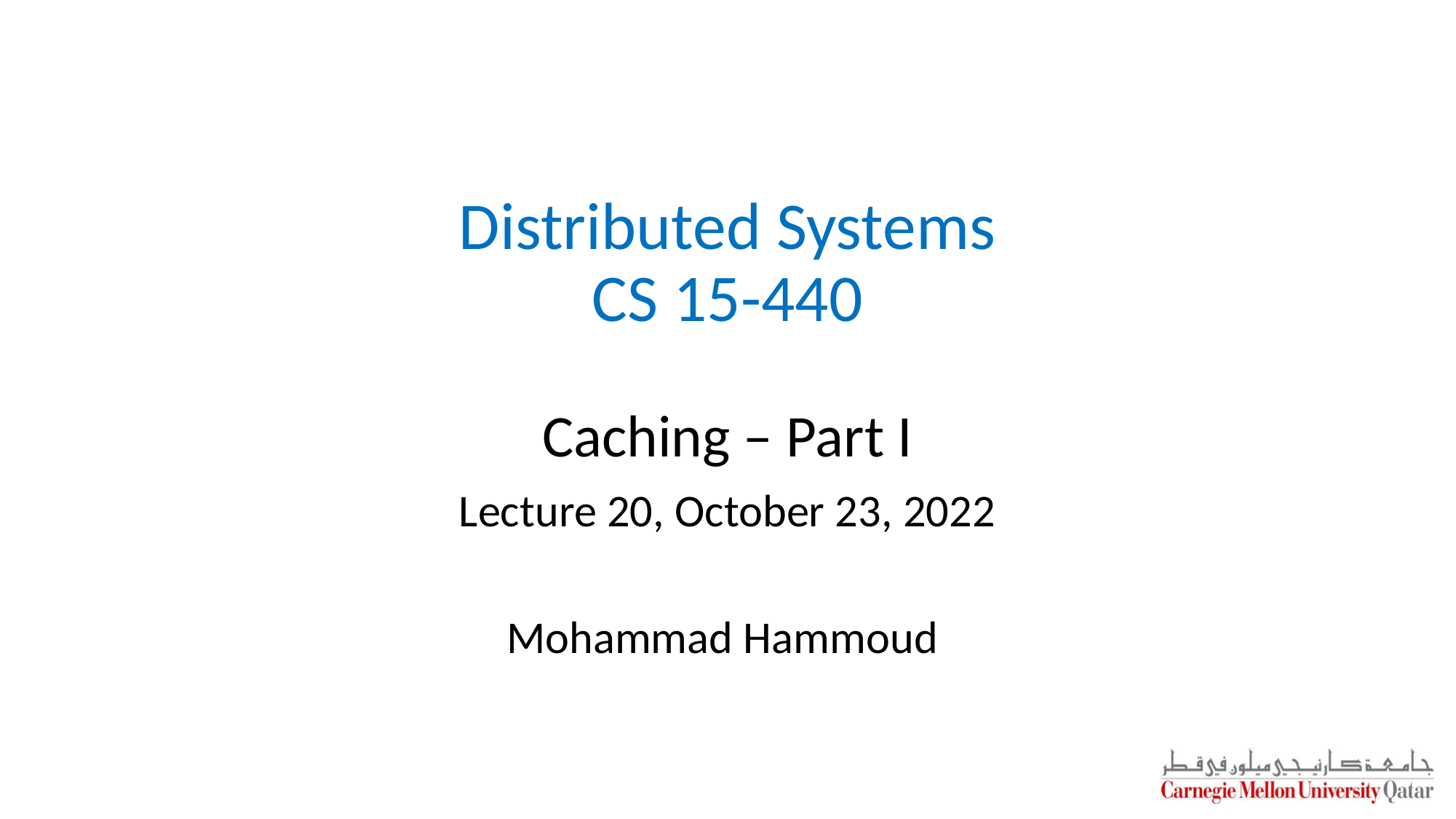

Distributed Systems
CS 15-440
Caching – Part I
Lecture 20, October 23, 2022

Mohammad Hammoud